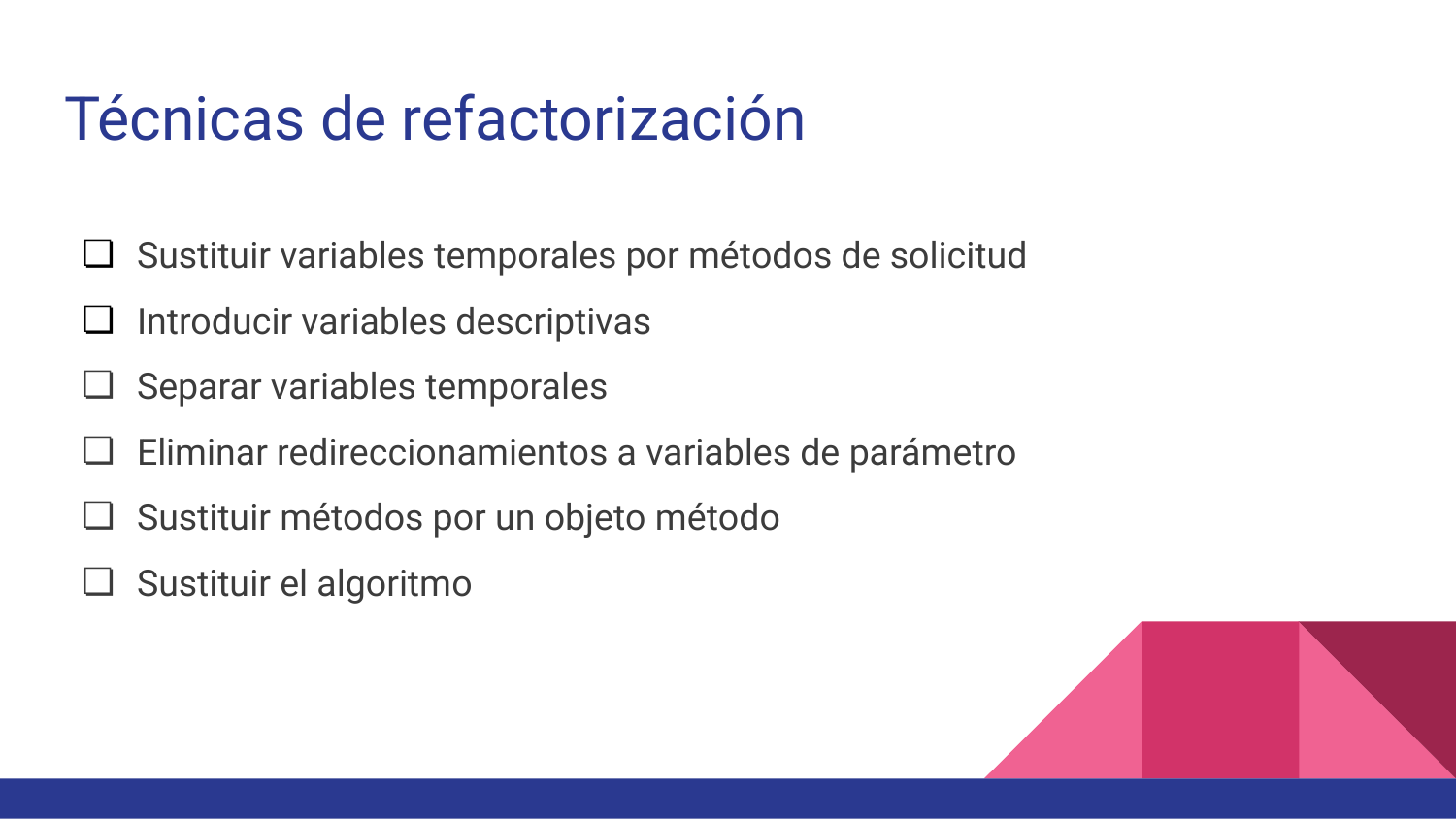

# Técnicas de refactorización

Sustituir variables temporales por métodos de solicitud
Introducir variables descriptivas
Separar variables temporales
Eliminar redireccionamientos a variables de parámetro
Sustituir métodos por un objeto método
Sustituir el algoritmo